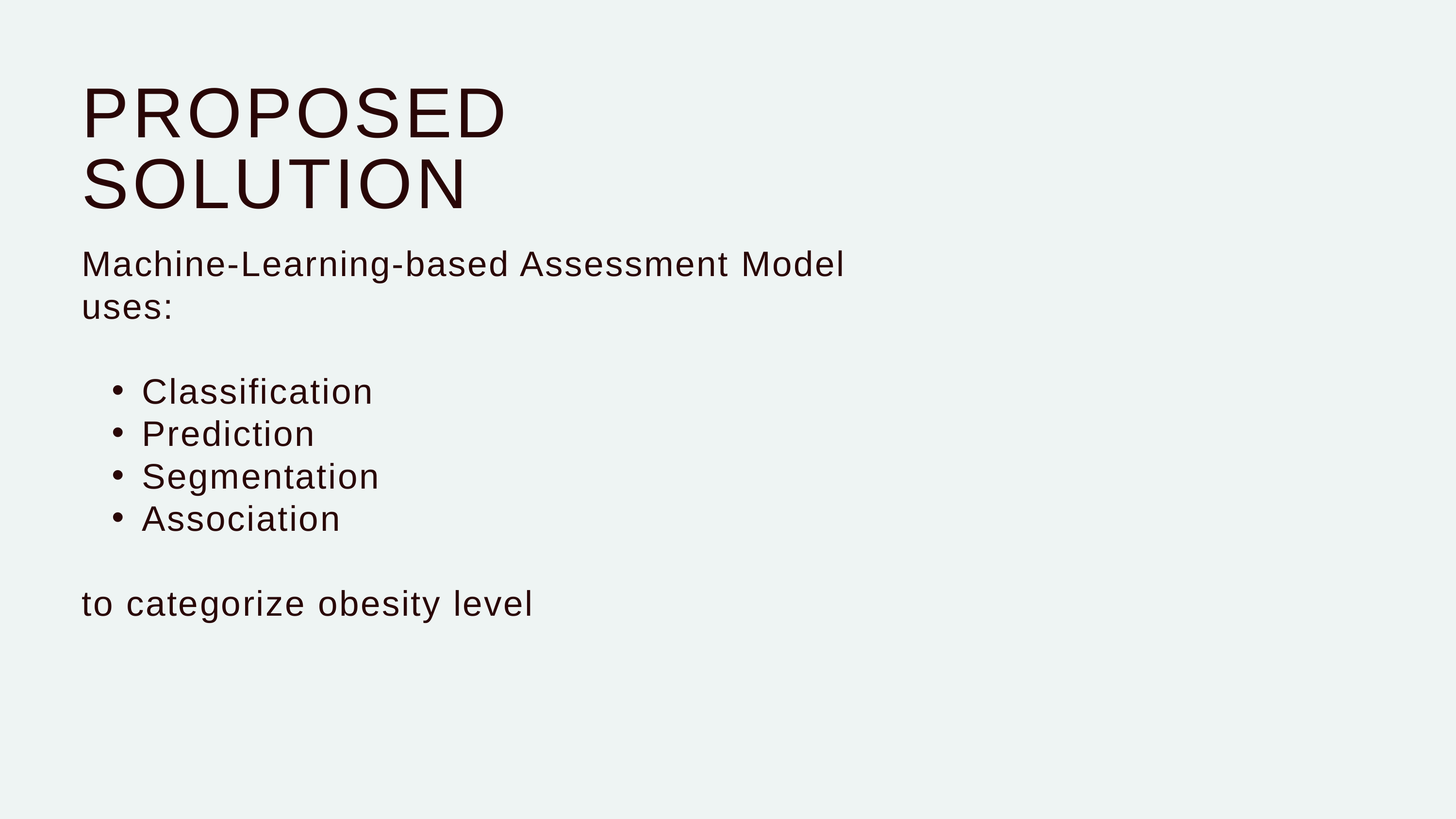

PROPOSED SOLUTION
Machine-Learning-based Assessment Model
uses:

Classification
Prediction
Segmentation
Association

to categorize obesity level